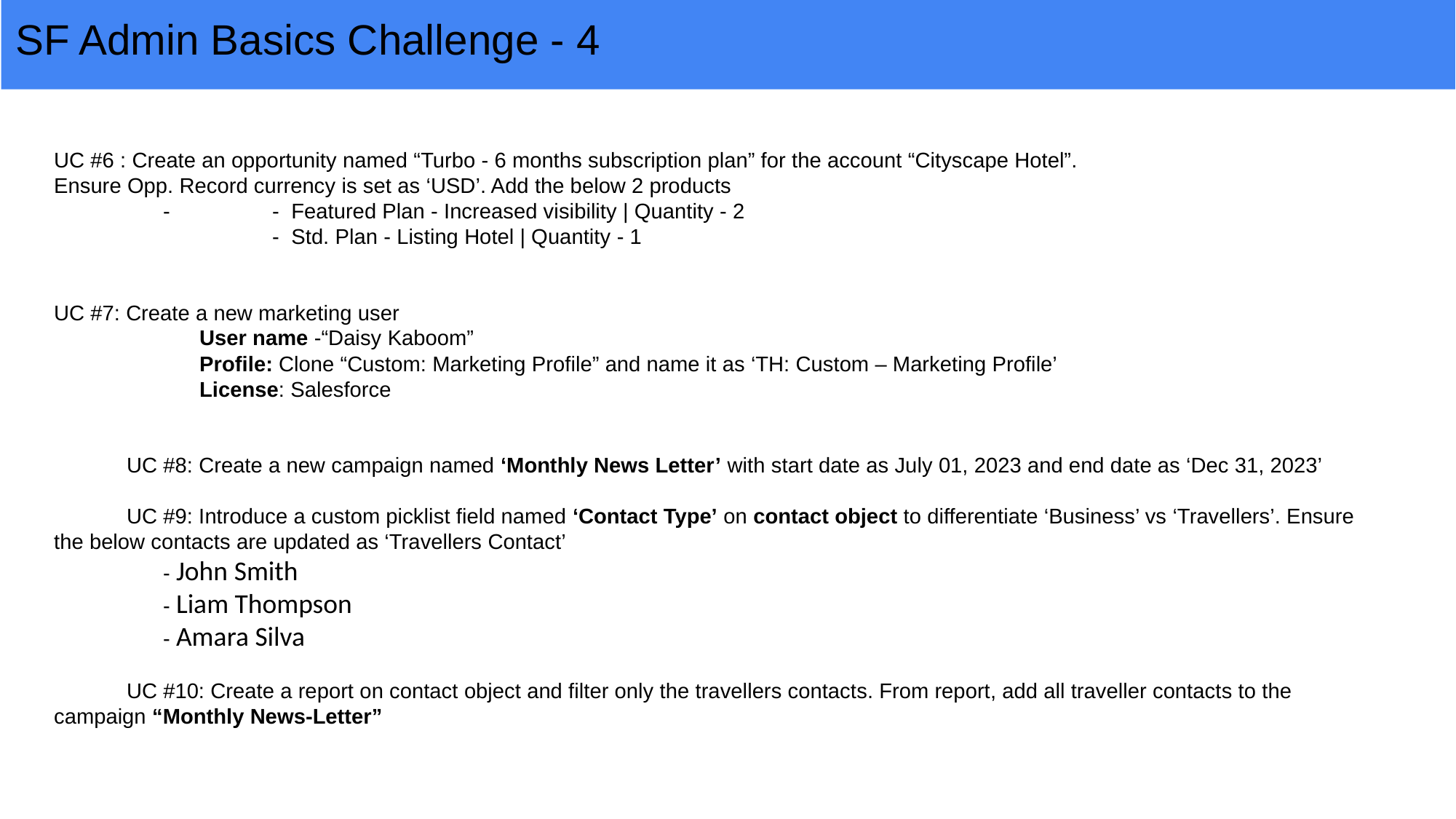

# SF Admin Basics Challenge - 4

UC #6 : Create an opportunity named “Turbo - 6 months subscription plan” for the account “Cityscape Hotel”.
Ensure Opp. Record currency is set as ‘USD’. Add the below 2 products
	- 	-  Featured Plan - Increased visibility | Quantity - 2
		-  Std. Plan - Listing Hotel | Quantity - 1

UC #7: Create a new marketing user
User name -“Daisy Kaboom”
Profile: Clone “Custom: Marketing Profile” and name it as ‘TH: Custom – Marketing Profile’
License: Salesforce

UC #8: Create a new campaign named ‘Monthly News Letter’ with start date as July 01, 2023 and end date as ‘Dec 31, 2023’

UC #9: Introduce a custom picklist field named ‘Contact Type’ on contact object to differentiate ‘Business’ vs ‘Travellers’. Ensure the below contacts are updated as ‘Travellers Contact’
	- John Smith
	- Liam Thompson
	- Amara Silva

UC #10: Create a report on contact object and filter only the travellers contacts. From report, add all traveller contacts to the campaign “Monthly News-Letter”